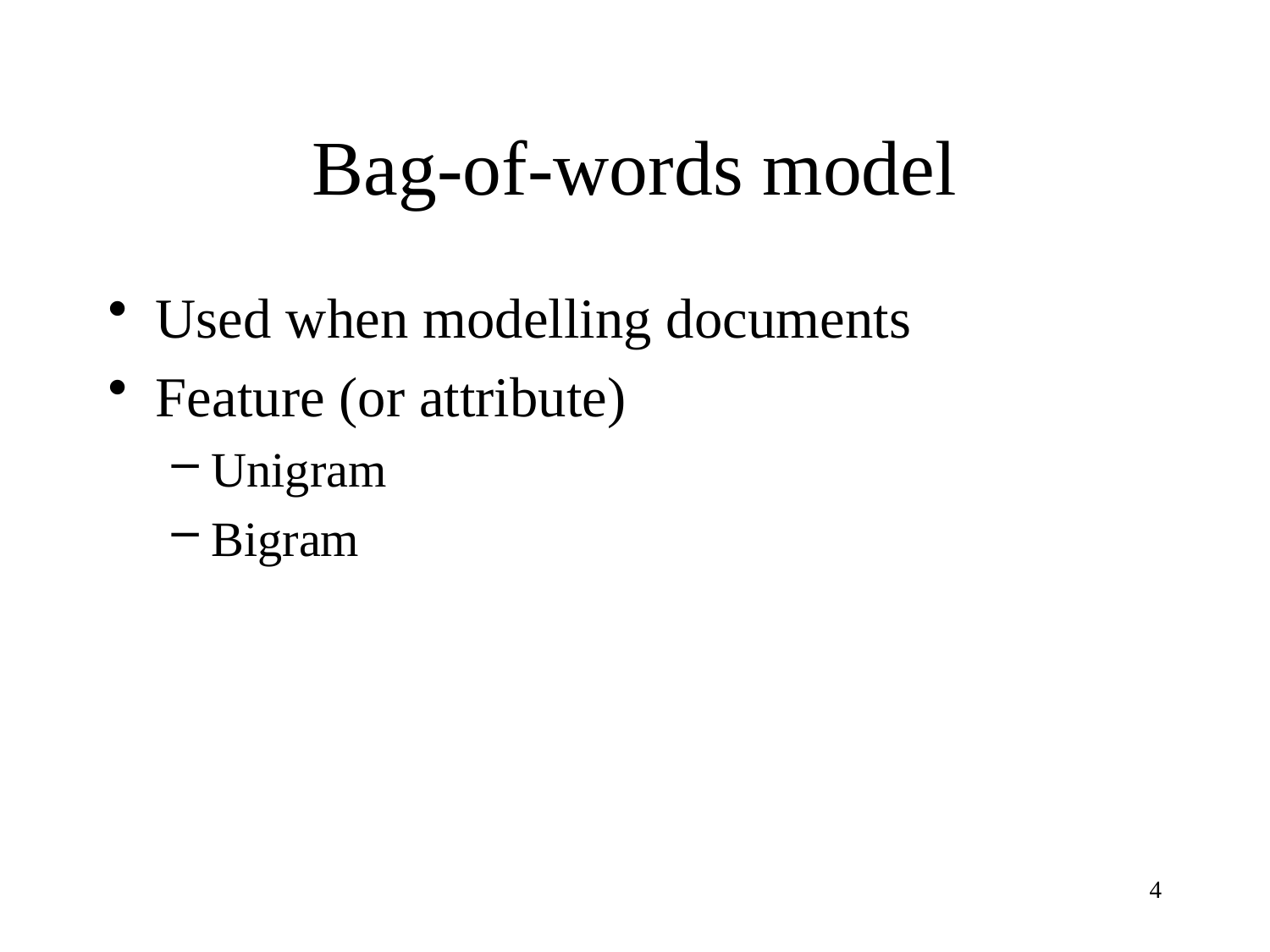

# Bag-of-words model
Used when modelling documents
Feature (or attribute)
Unigram
Bigram

4